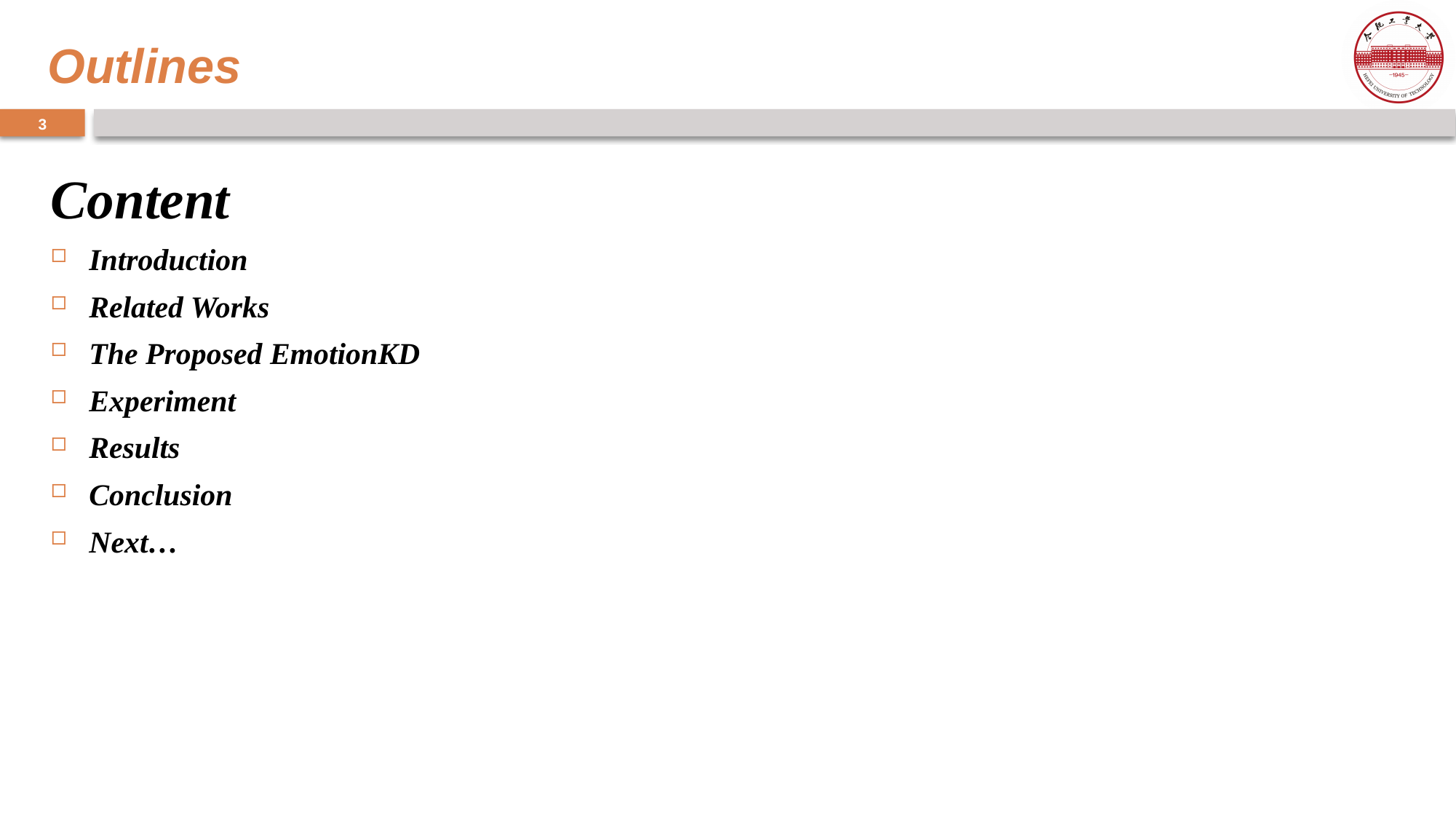

# Outlines
Content
Introduction
Related Works
The Proposed EmotionKD
Experiment
Results
Conclusion
Next…